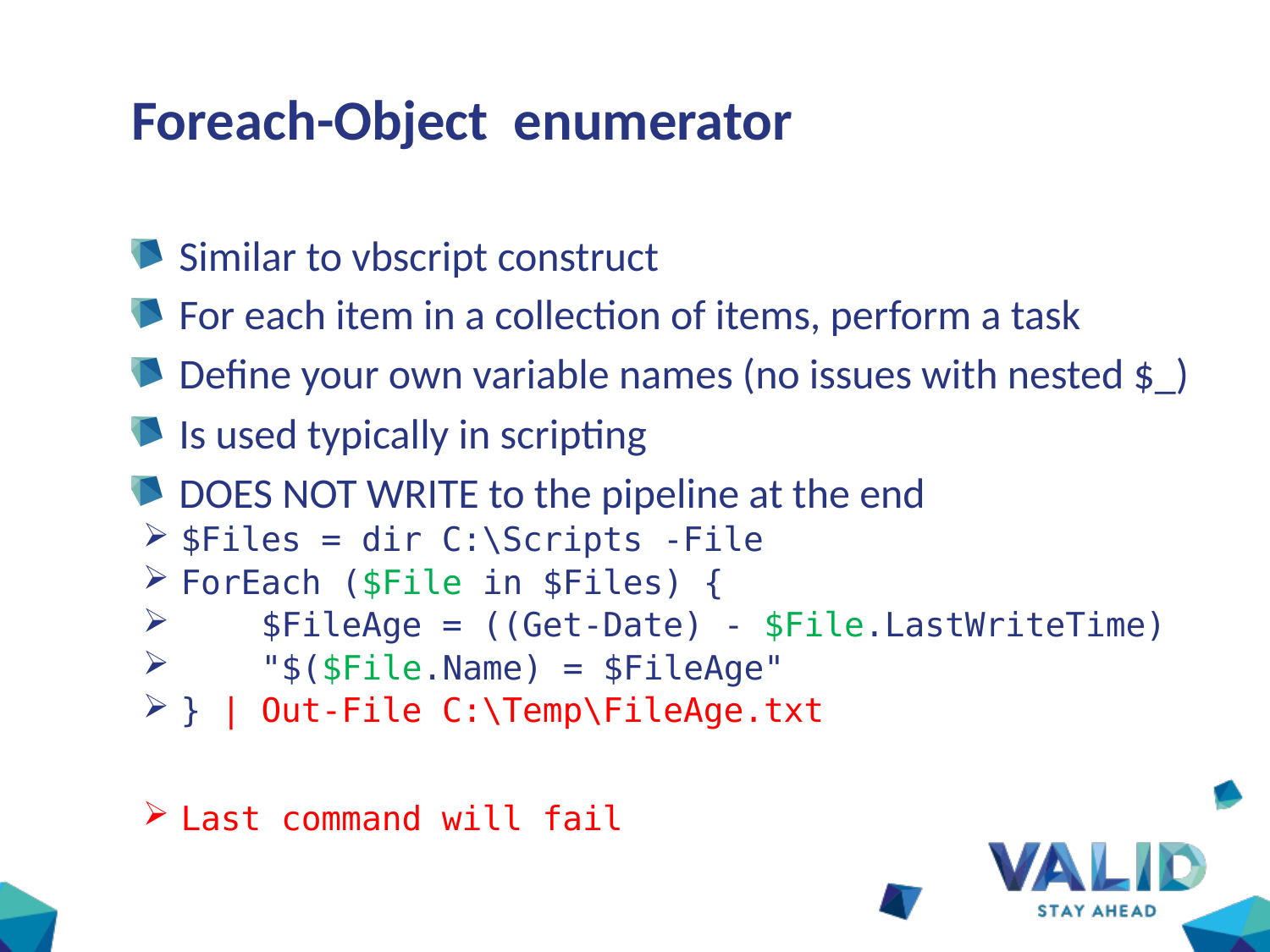

# Foreach-Object  enumerator
Similar to vbscript construct
For each item in a collection of items, perform a task
Define your own variable names (no issues with nested $_)
Is used typically in scripting
DOES NOT WRITE to the pipeline at the end
$Files = dir C:\Scripts -File
ForEach ($File in $Files) {
    $FileAge = ((Get-Date) - $File.LastWriteTime)
    "$($File.Name) = $FileAge"
} | Out-File C:\Temp\FileAge.txt

Last command will fail